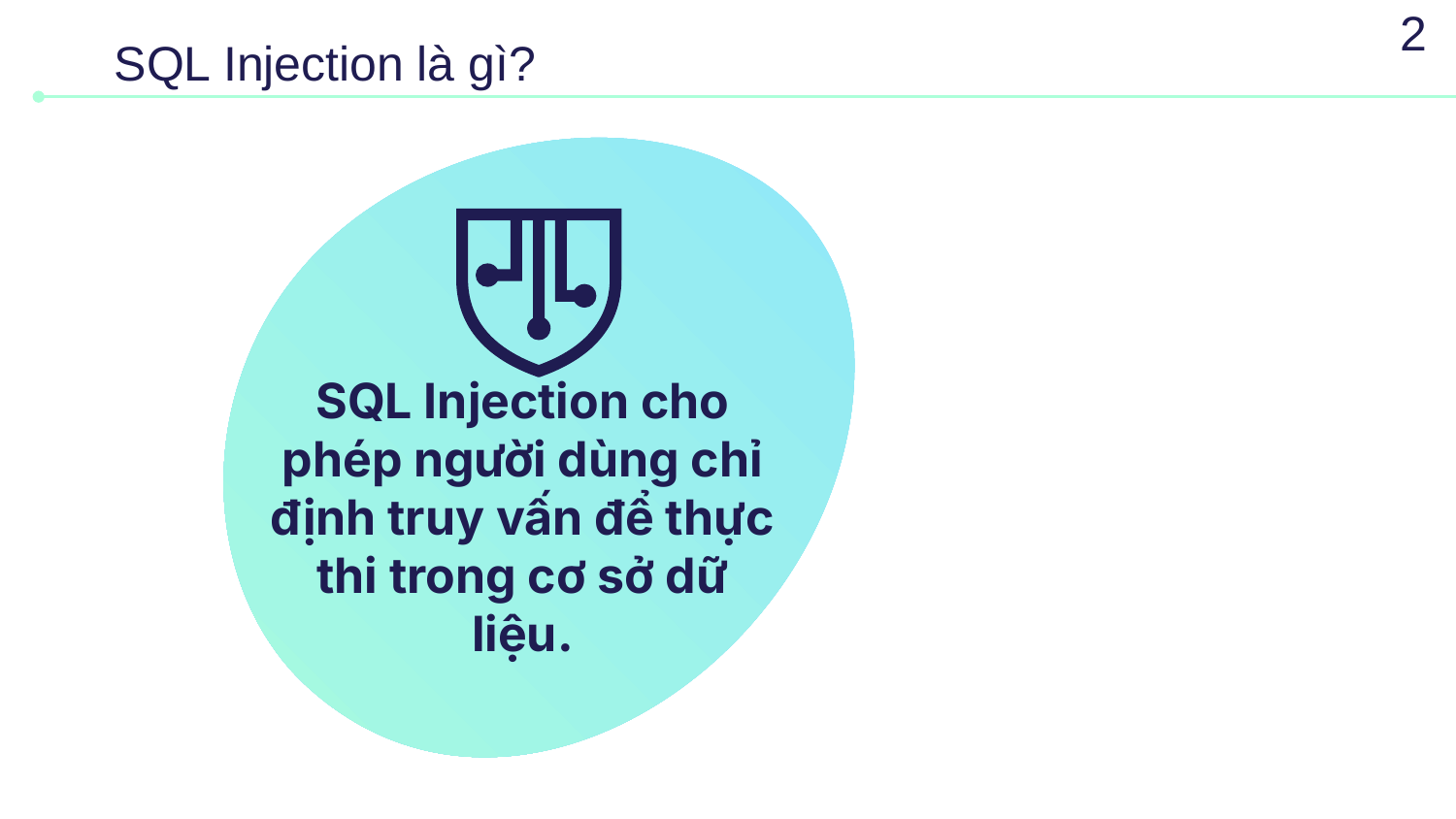

2
# SQL Injection là gì?

SQL Injection cho phép người dùng chỉ định truy vấn để thực thi trong cơ sở dữ liệu.